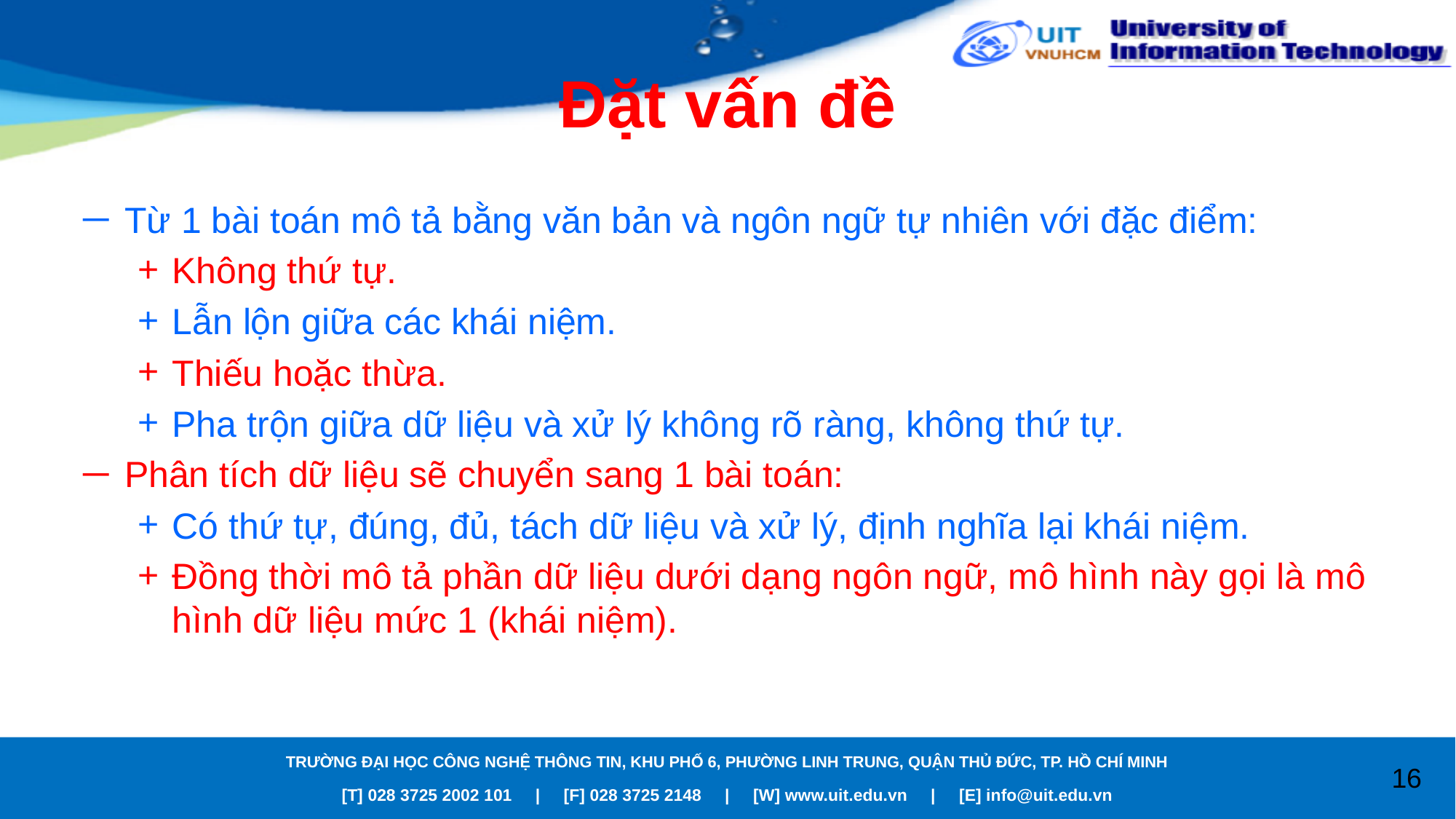

# Đặt vấn đề
Từ 1 bài toán mô tả bằng văn bản và ngôn ngữ tự nhiên với đặc điểm:
Không thứ tự.
Lẫn lộn giữa các khái niệm.
Thiếu hoặc thừa.
Pha trộn giữa dữ liệu và xử lý không rõ ràng, không thứ tự.
Phân tích dữ liệu sẽ chuyển sang 1 bài toán:
Có thứ tự, đúng, đủ, tách dữ liệu và xử lý, định nghĩa lại khái niệm.
Đồng thời mô tả phần dữ liệu dưới dạng ngôn ngữ, mô hình này gọi là mô hình dữ liệu mức 1 (khái niệm).